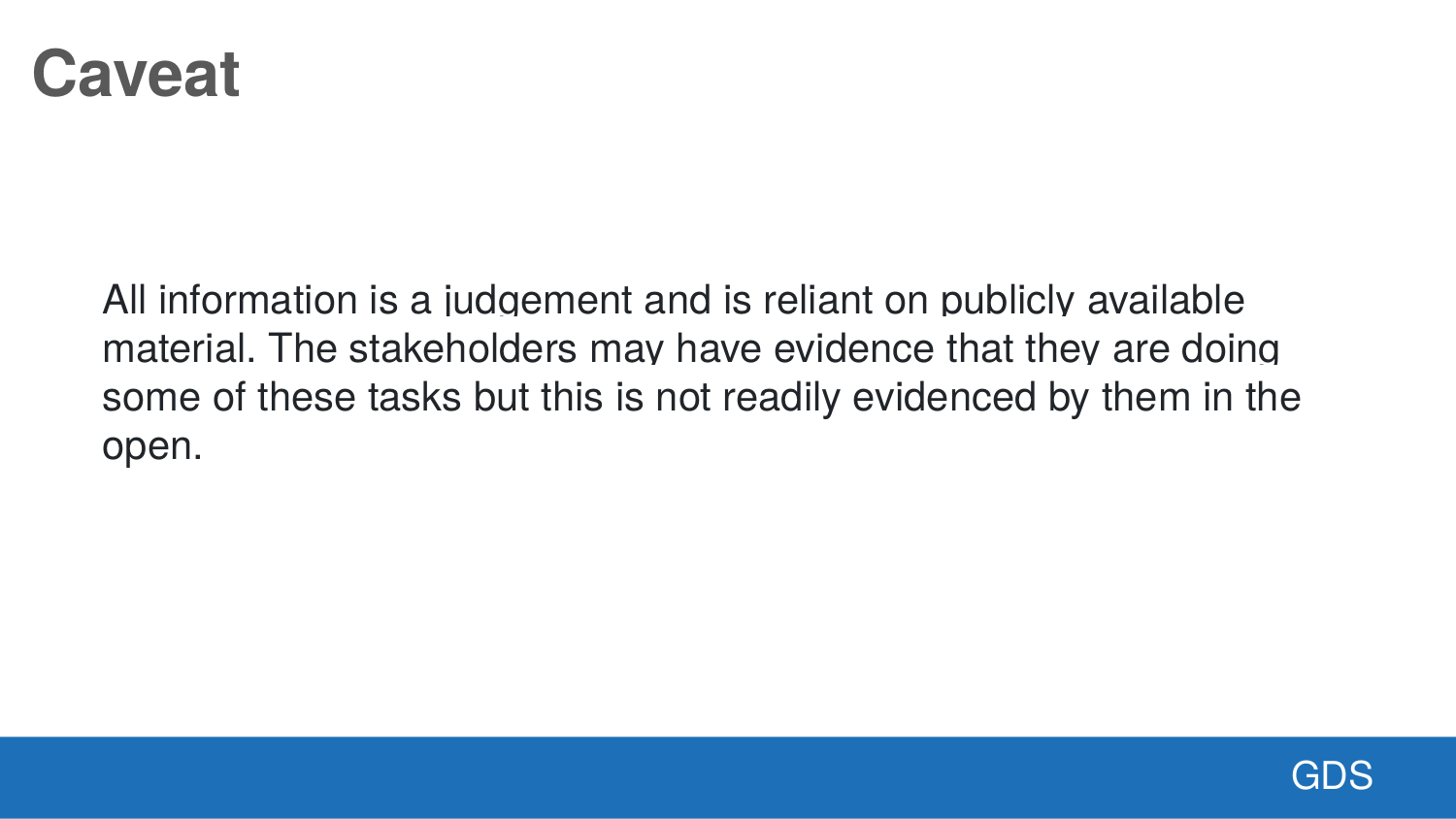

Caveat
All information is a judgement and is reliant on publicly available material. The stakeholders may have evidence that they are doing some of these tasks but this is not readily evidenced by them in the open.